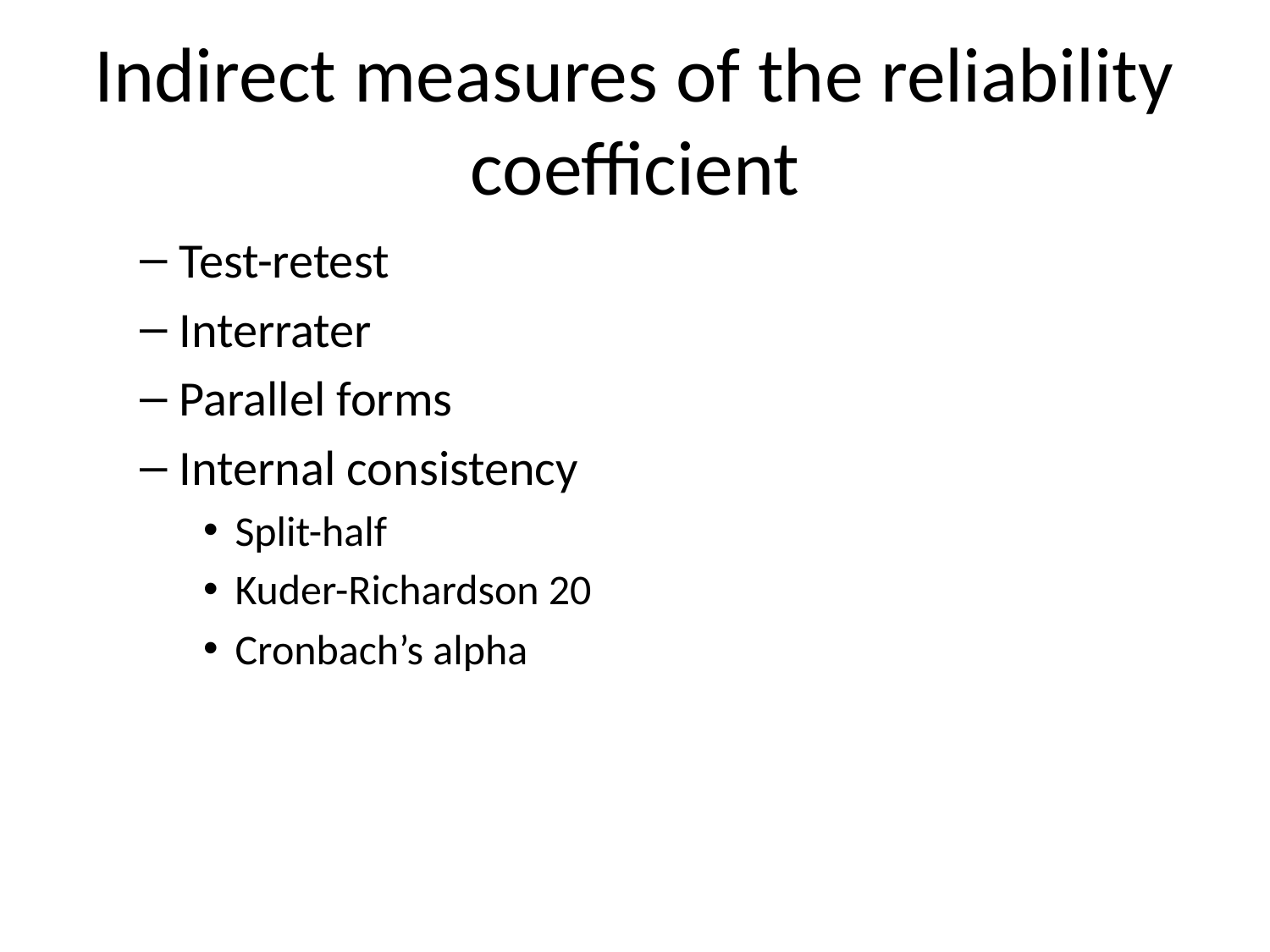

# Indirect measures of the reliability coefficient
Test-retest
Interrater
Parallel forms
Internal consistency
Split-half
Kuder-Richardson 20
Cronbach’s alpha